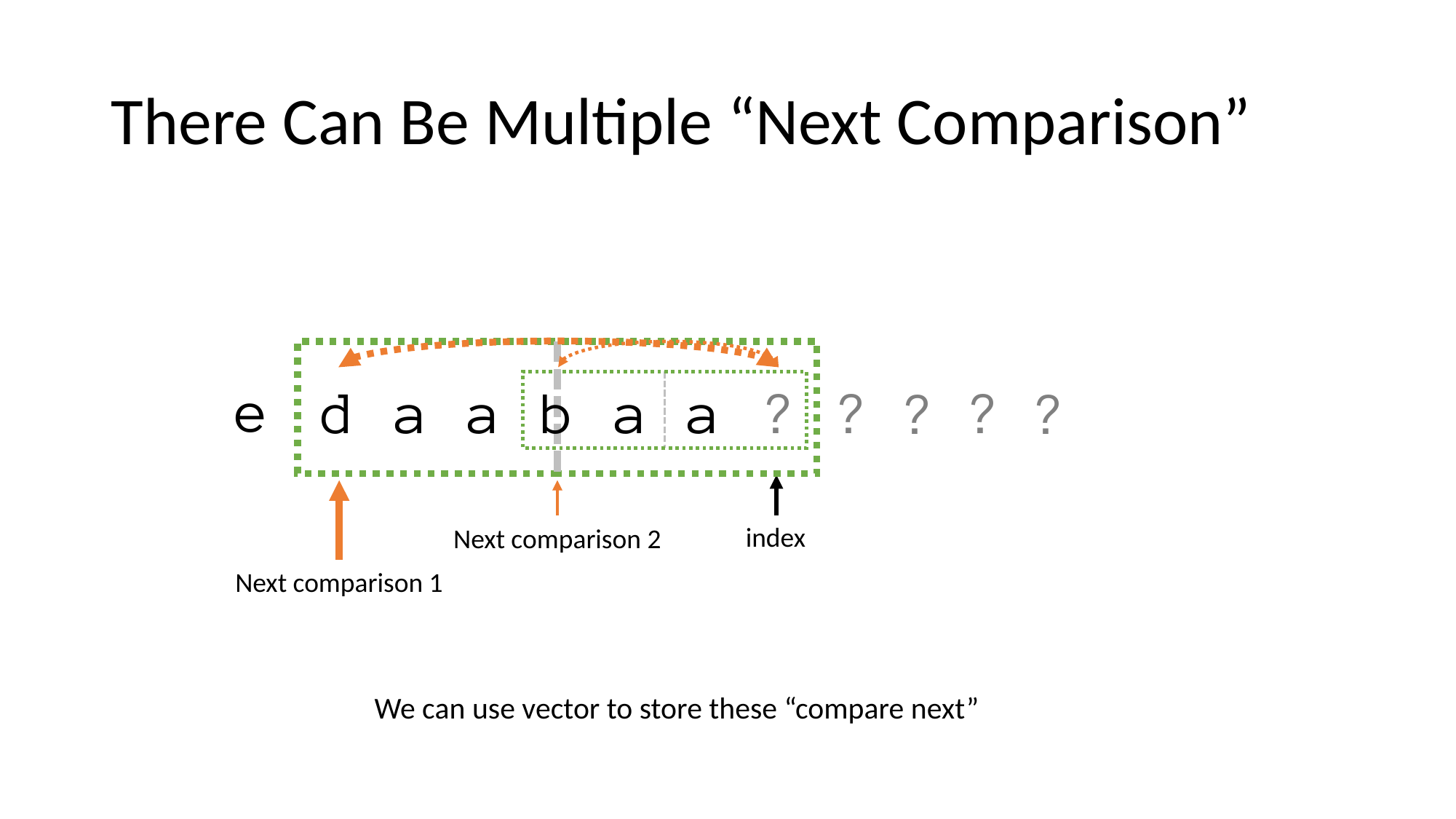

# There Can Be Multiple “Next Comparison”

e
d
a
a
b
a
a
?
?
?
?
?

index
Next comparison 2
Next comparison 1
We can use vector to store these “compare next”